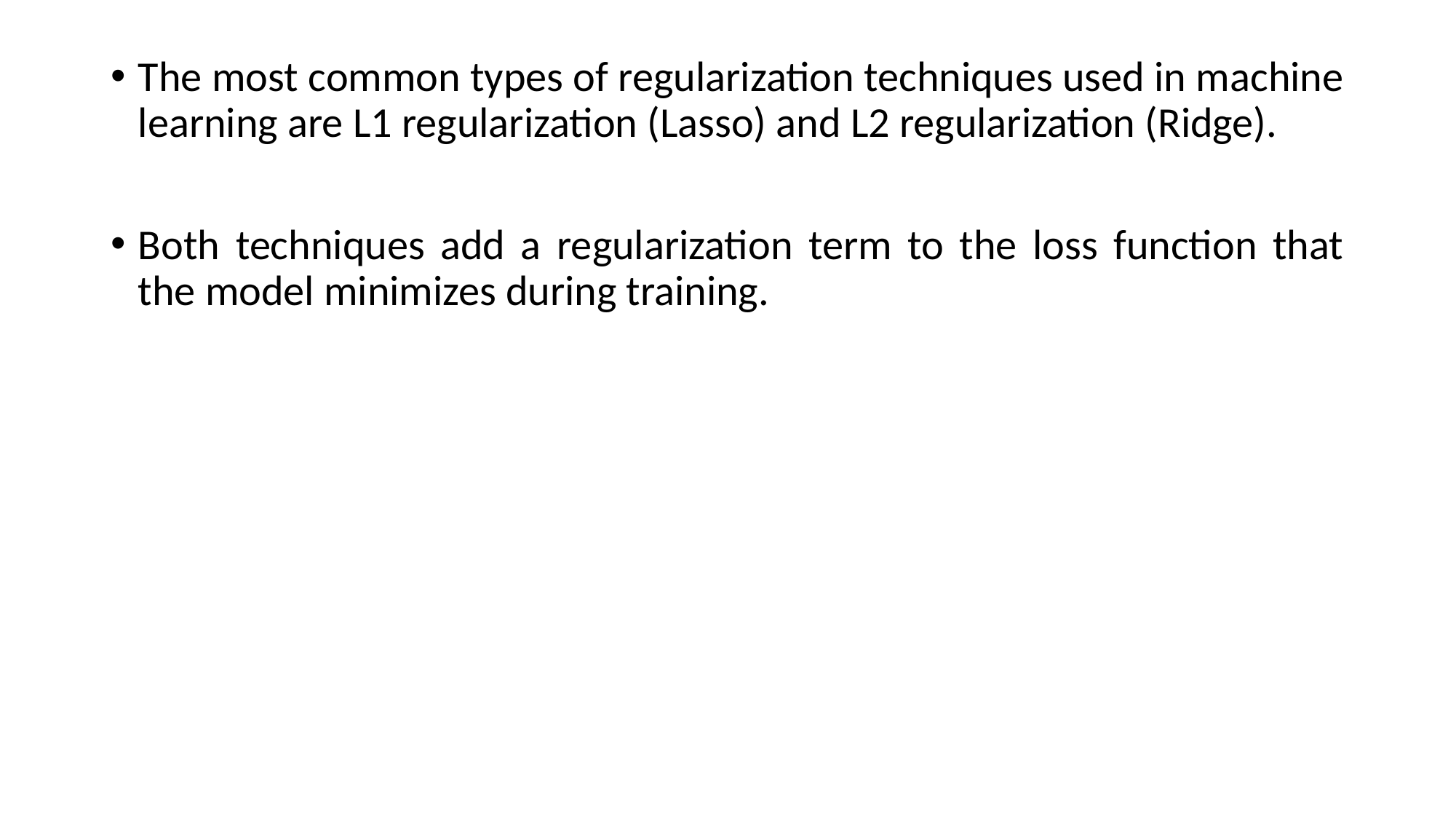

The most common types of regularization techniques used in machine learning are L1 regularization (Lasso) and L2 regularization (Ridge).

Both techniques add a regularization term to the loss function that the model minimizes during training.